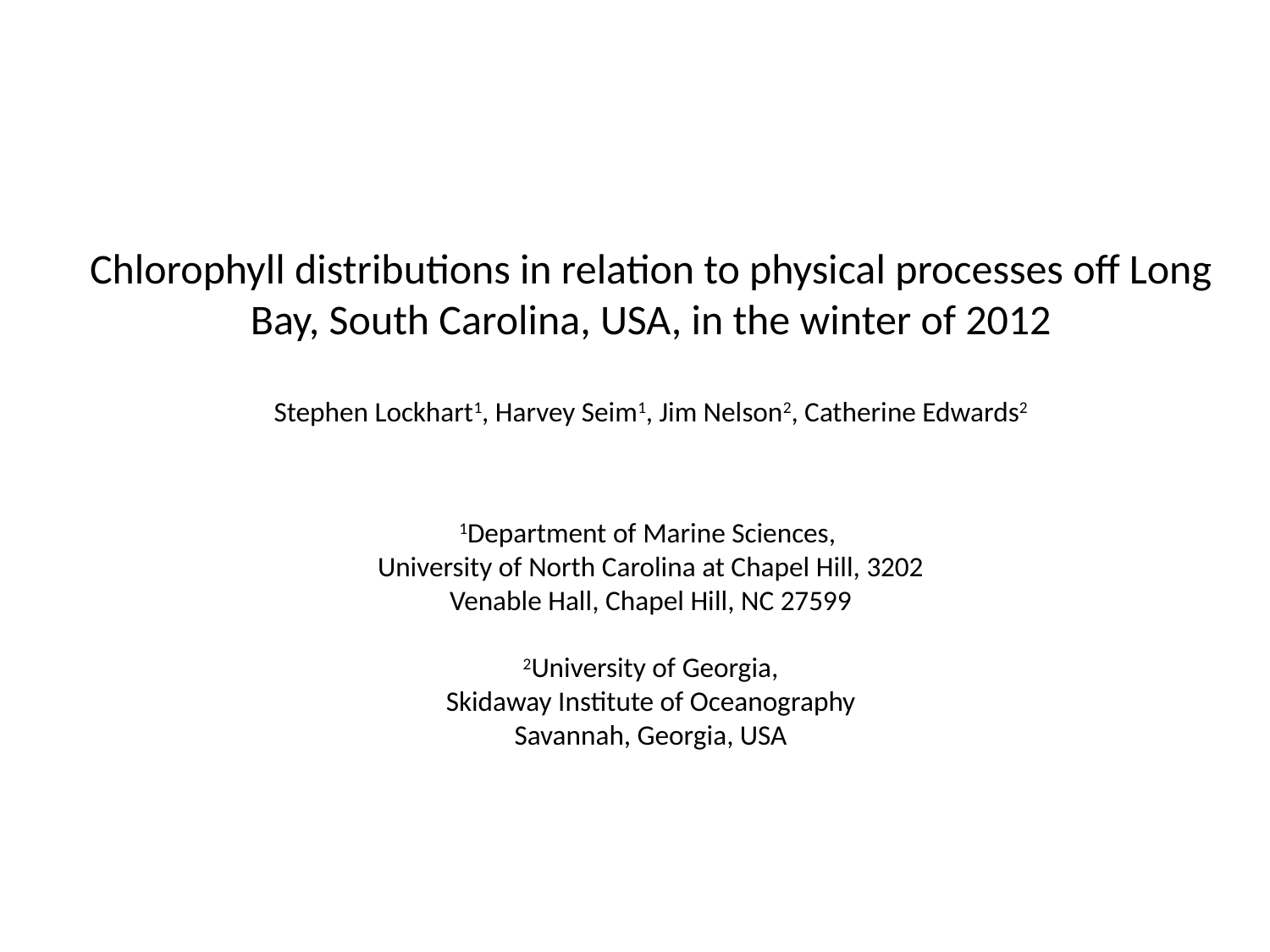

# Chlorophyll distributions in relation to physical processes off Long Bay, South Carolina, USA, in the winter of 2012 Stephen Lockhart1, Harvey Seim1, Jim Nelson2, Catherine Edwards2 1Department of Marine Sciences, University of North Carolina at Chapel Hill, 3202 Venable Hall, Chapel Hill, NC 27599 2University of Georgia, Skidaway Institute of Oceanography Savannah, Georgia, USA